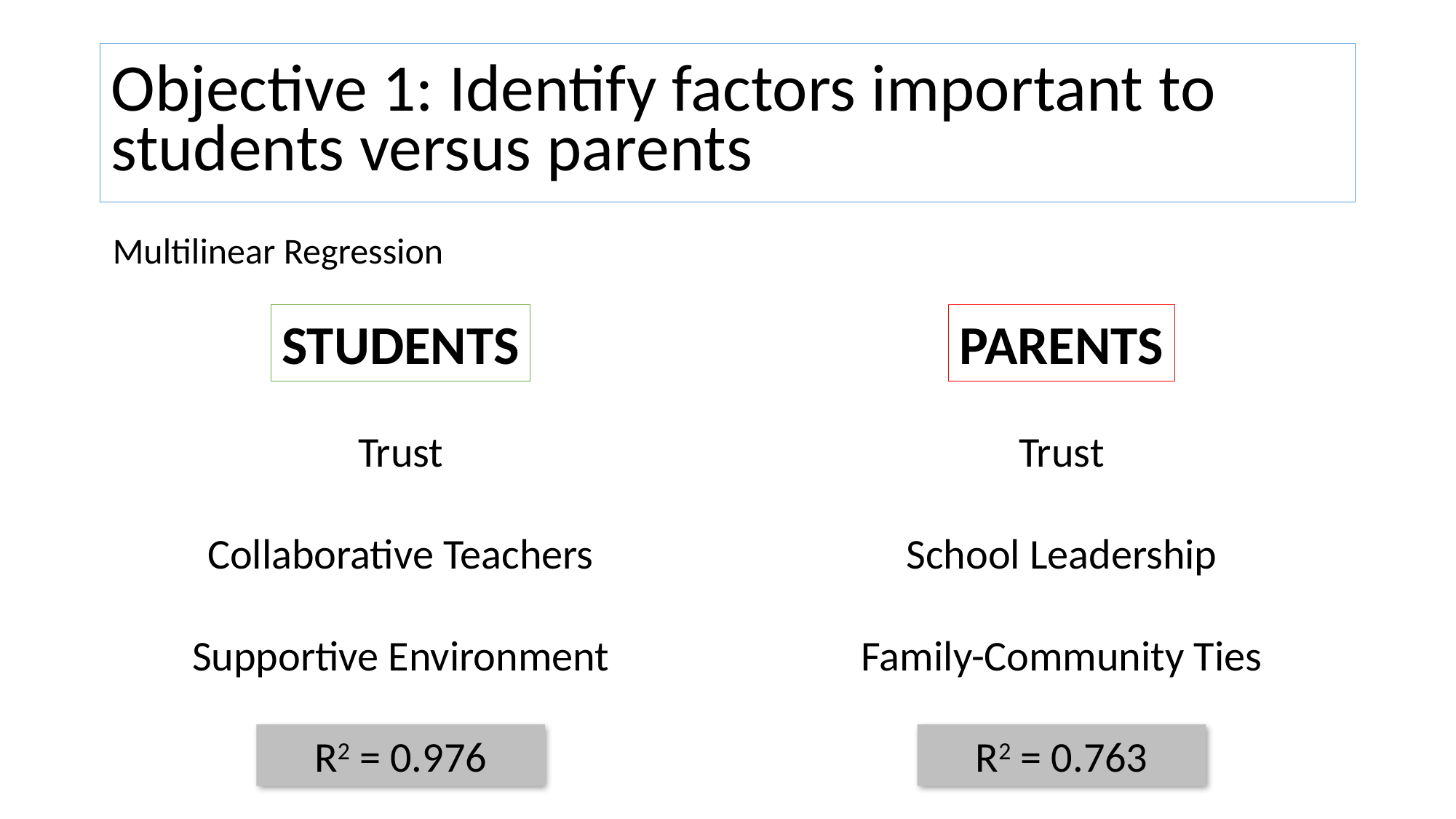

# Objective 1: Identify factors important to students versus parents
Multilinear Regression
STUDENTS
PARENTS
Trust

Collaborative Teachers

Supportive Environment
Trust

School Leadership

Family-Community Ties
R2 = 0.976
R2 = 0.763